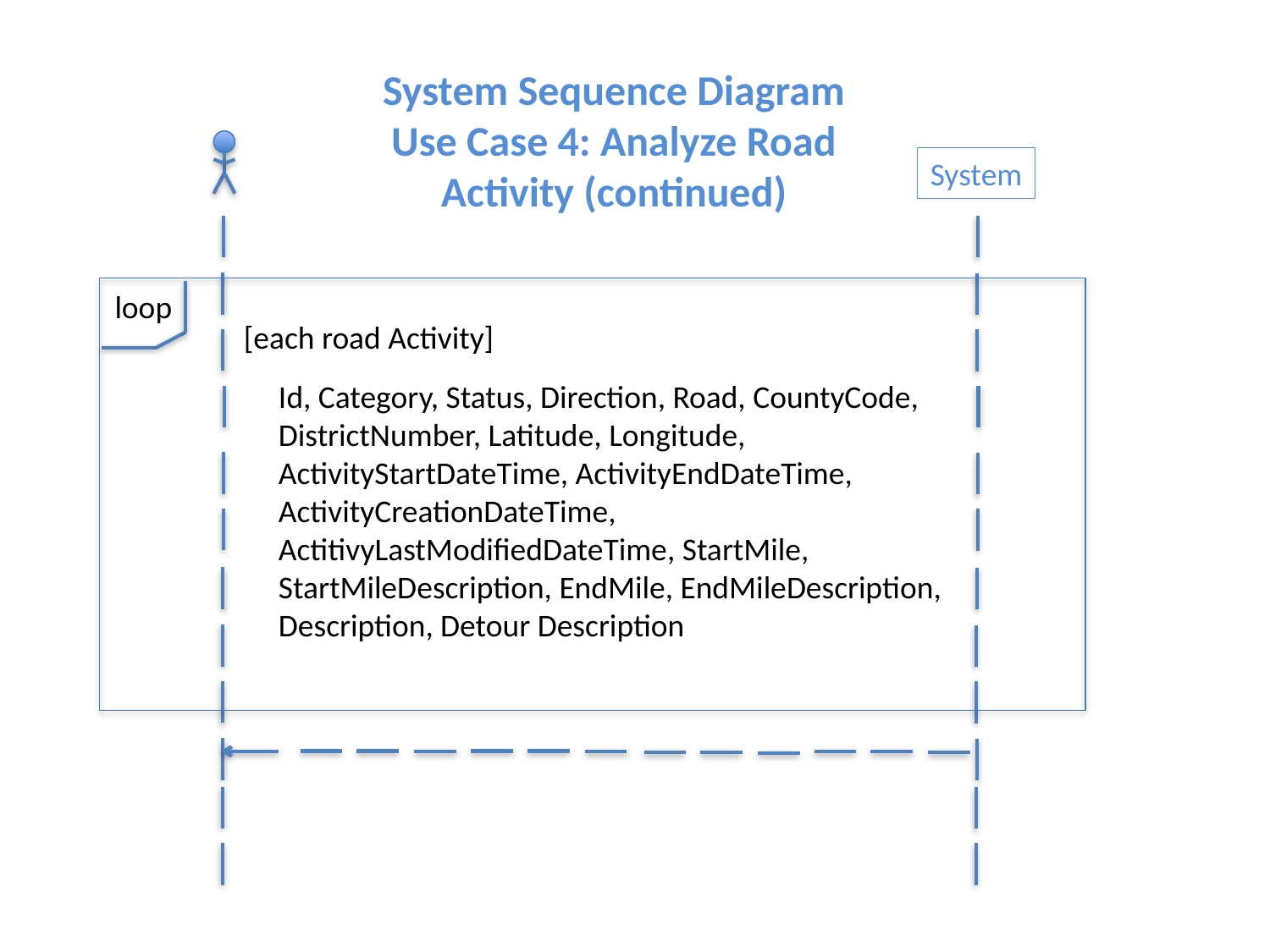

System Sequence Diagram
Use Case 4: Analyze Road Activity (continued)

System

loop
[each road Activity]
Id, Category, Status, Direction, Road, CountyCode,
DistrictNumber, Latitude, Longitude,
ActivityStartDateTime, ActivityEndDateTime,
ActivityCreationDateTime,
ActitivyLastModifiedDateTime, StartMile,
StartMileDescription, EndMile, EndMileDescription,
Description, Detour Description